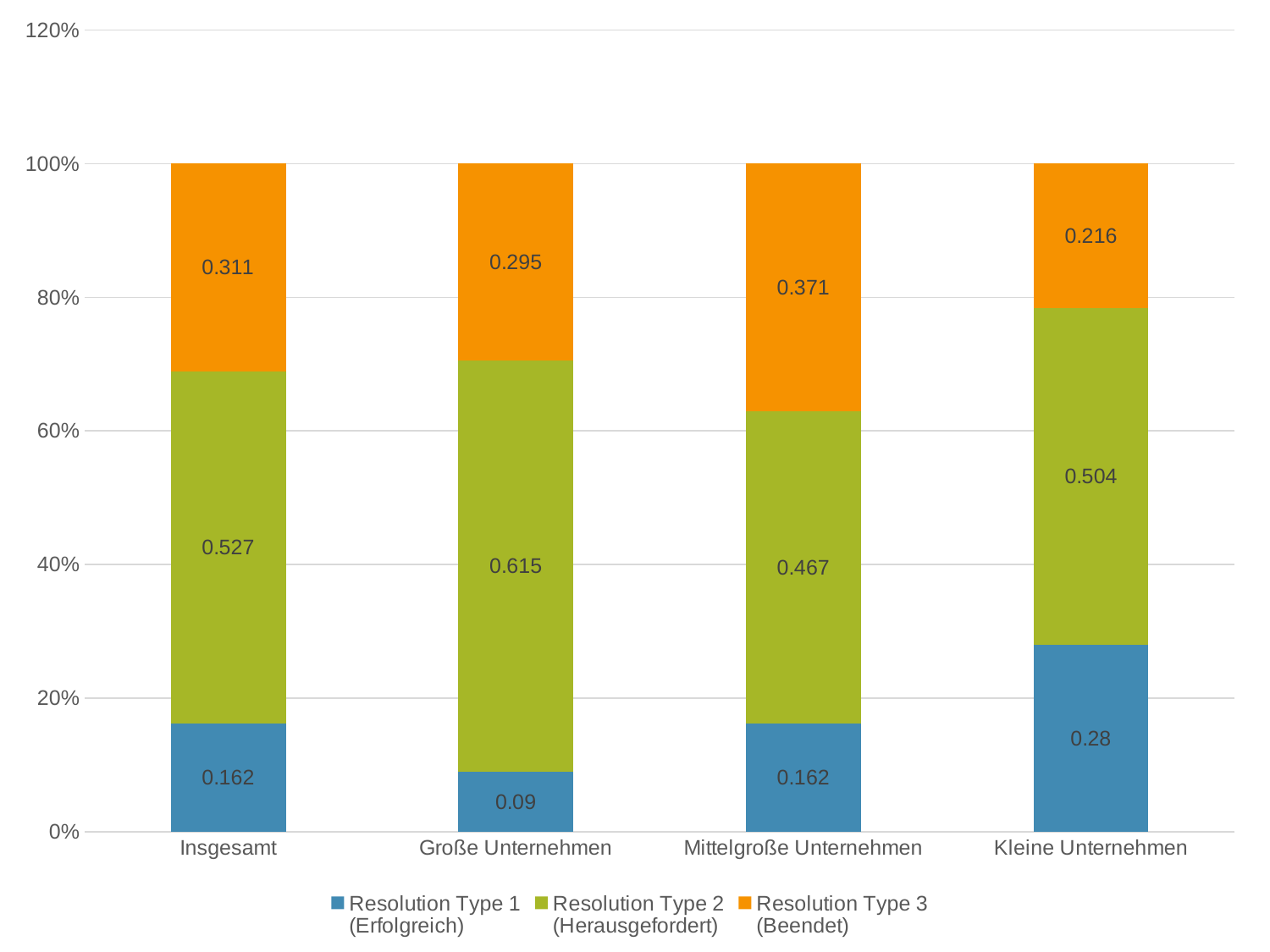

### Chart

| Category | Resolution Type 1
(Erfolgreich) | Resolution Type 2
(Herausgefordert) | Resolution Type 3
(Beendet) |
|---|---|---|---|
| Insgesamt | 0.162 | 0.527 | 0.311 |
| Große Unternehmen | 0.09 | 0.615 | 0.295 |
| Mittelgroße Unternehmen | 0.162 | 0.467 | 0.371 |
| Kleine Unternehmen | 0.28 | 0.504 | 0.216 |